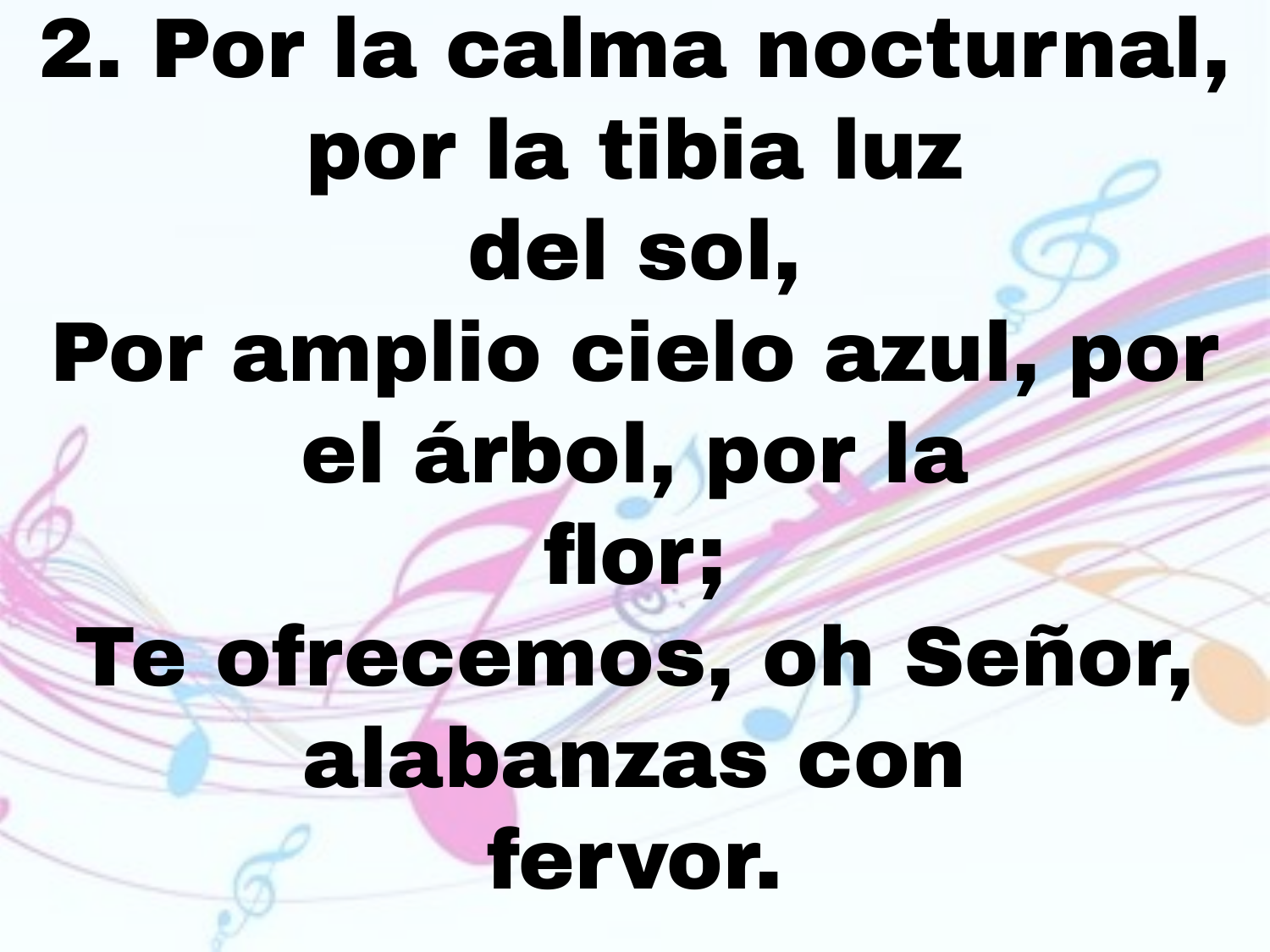

2. Por la calma nocturnal, por la tibia luz
del sol,
Por amplio cielo azul, por el árbol, por la
flor;
Te ofrecemos, oh Señor, alabanzas con
fervor.